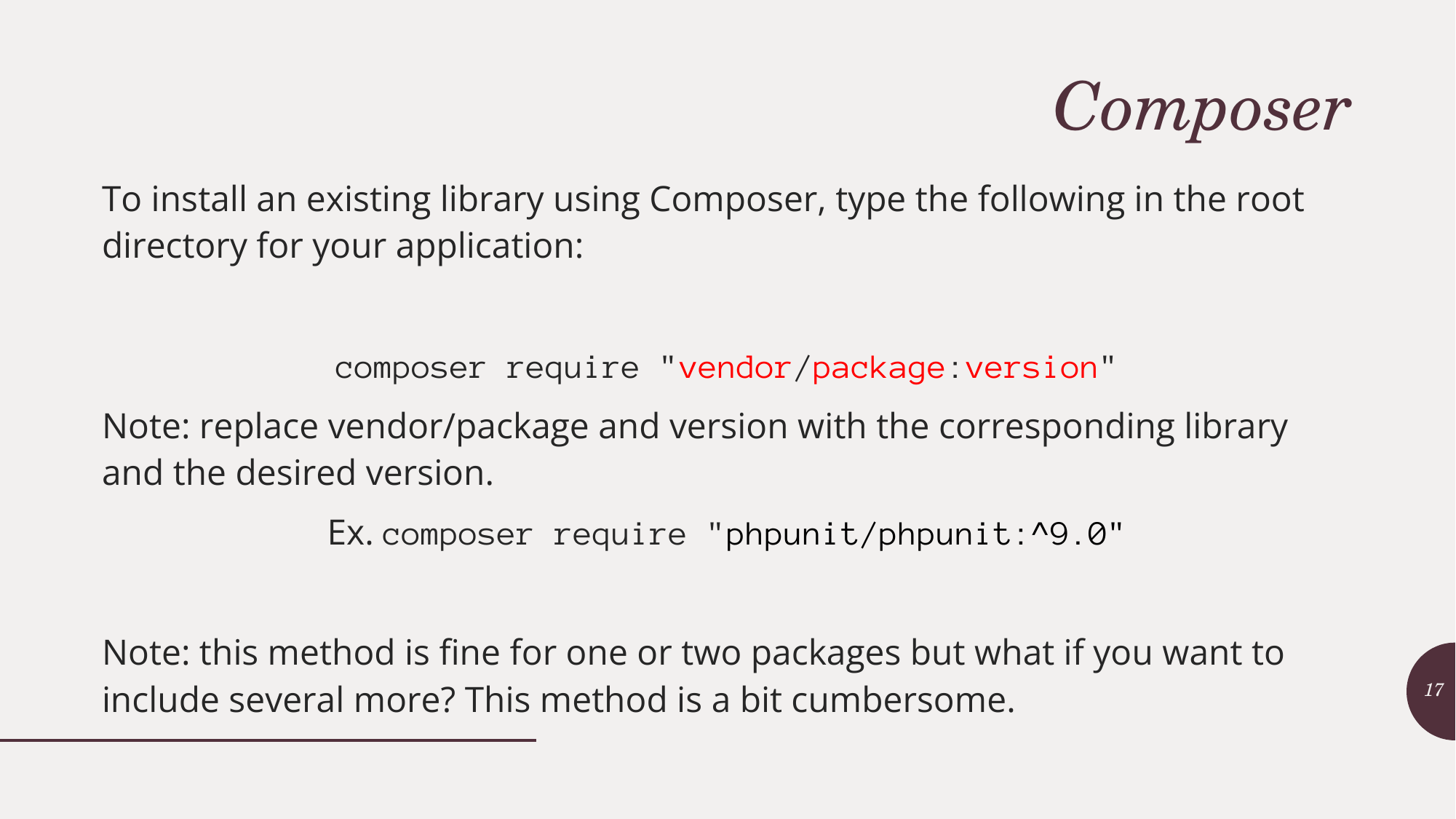

# Composer
To install an existing library using Composer, type the following in the root directory for your application:

composer require "vendor/package:version"
Note: replace vendor/package and version with the corresponding library and the desired version.
Ex. composer require "phpunit/phpunit:^9.0"

Note: this method is fine for one or two packages but what if you want to include several more? This method is a bit cumbersome.
17